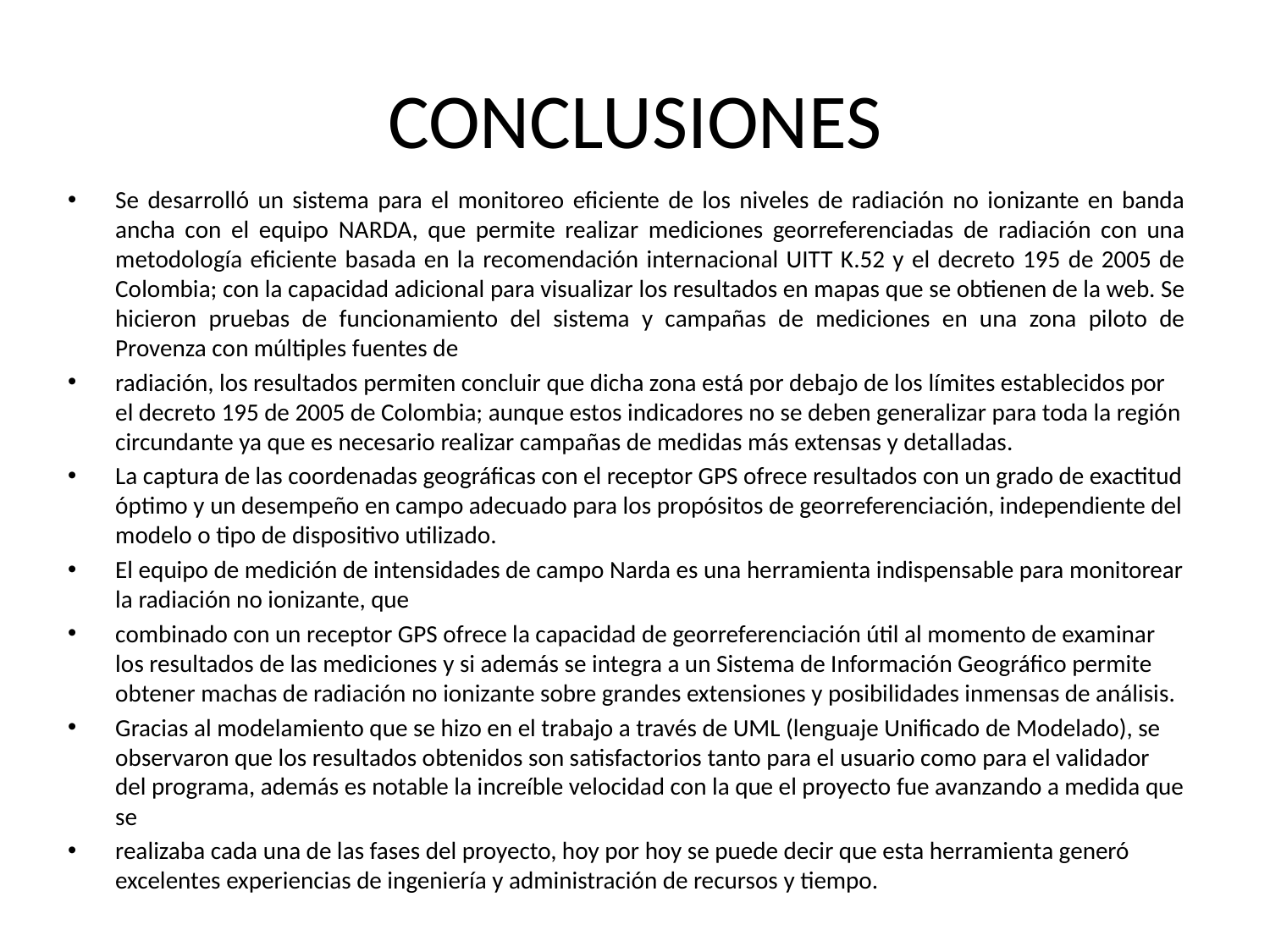

# CONCLUSIONES
Se desarrolló un sistema para el monitoreo eficiente de los niveles de radiación no ionizante en banda ancha con el equipo NARDA, que permite realizar mediciones georreferenciadas de radiación con una metodología eficiente basada en la recomendación internacional UITT K.52 y el decreto 195 de 2005 de Colombia; con la capacidad adicional para visualizar los resultados en mapas que se obtienen de la web. Se hicieron pruebas de funcionamiento del sistema y campañas de mediciones en una zona piloto de Provenza con múltiples fuentes de
radiación, los resultados permiten concluir que dicha zona está por debajo de los límites establecidos por el decreto 195 de 2005 de Colombia; aunque estos indicadores no se deben generalizar para toda la región circundante ya que es necesario realizar campañas de medidas más extensas y detalladas.
La captura de las coordenadas geográficas con el receptor GPS ofrece resultados con un grado de exactitud óptimo y un desempeño en campo adecuado para los propósitos de georreferenciación, independiente del modelo o tipo de dispositivo utilizado.
El equipo de medición de intensidades de campo Narda es una herramienta indispensable para monitorear la radiación no ionizante, que
combinado con un receptor GPS ofrece la capacidad de georreferenciación útil al momento de examinar los resultados de las mediciones y si además se integra a un Sistema de Información Geográfico permite obtener machas de radiación no ionizante sobre grandes extensiones y posibilidades inmensas de análisis.
Gracias al modelamiento que se hizo en el trabajo a través de UML (lenguaje Unificado de Modelado), se observaron que los resultados obtenidos son satisfactorios tanto para el usuario como para el validador del programa, además es notable la increíble velocidad con la que el proyecto fue avanzando a medida que se
realizaba cada una de las fases del proyecto, hoy por hoy se puede decir que esta herramienta generó excelentes experiencias de ingeniería y administración de recursos y tiempo.